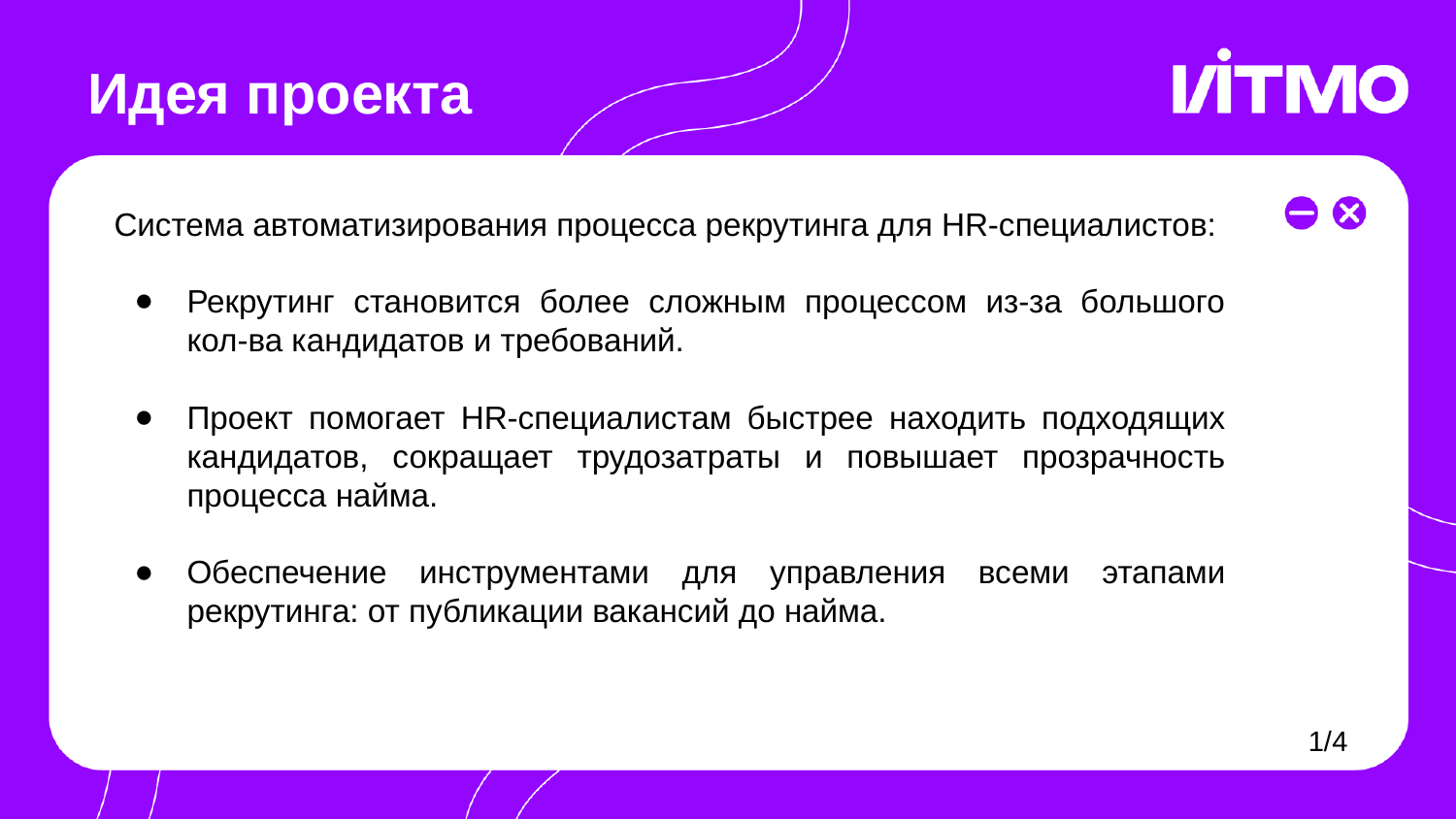

# Идея проекта
Система автоматизирования процесса рекрутинга для HR-специалистов:

Рекрутинг становится более сложным процессом из-за большого кол-ва кандидатов и требований.

Проект помогает HR-специалистам быстрее находить подходящих кандидатов, сокращает трудозатраты и повышает прозрачность процесса найма.

Обеспечение инструментами для управления всеми этапами рекрутинга: от публикации вакансий до найма.
1/4